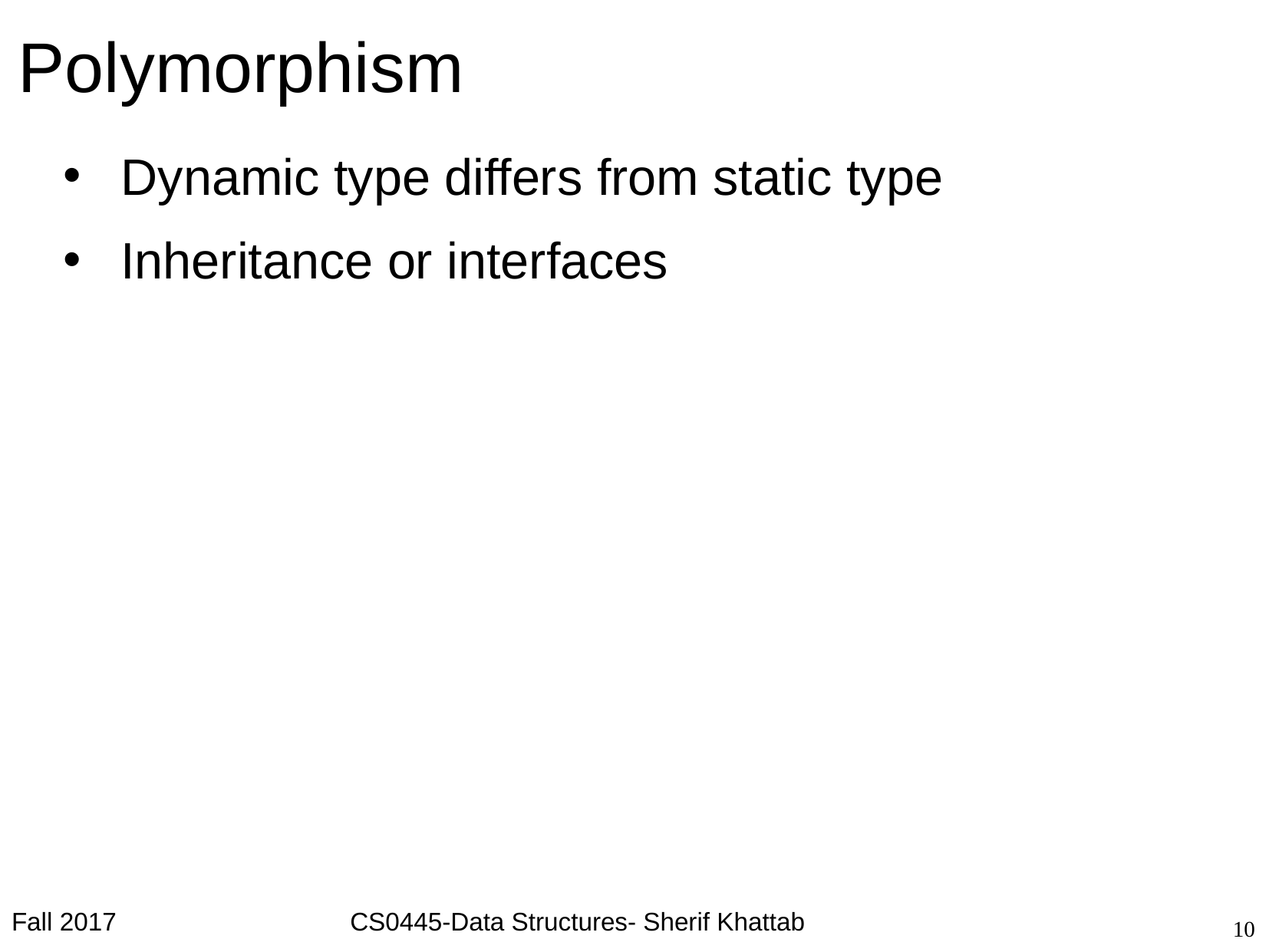

# Polymorphism
Dynamic type differs from static type
Inheritance or interfaces
Fall 2017                                 CS0445-Data Structures- Sherif Khattab
Fall 2017
10
CS0008 – Intro to Programming using Python – Sherif Khattab